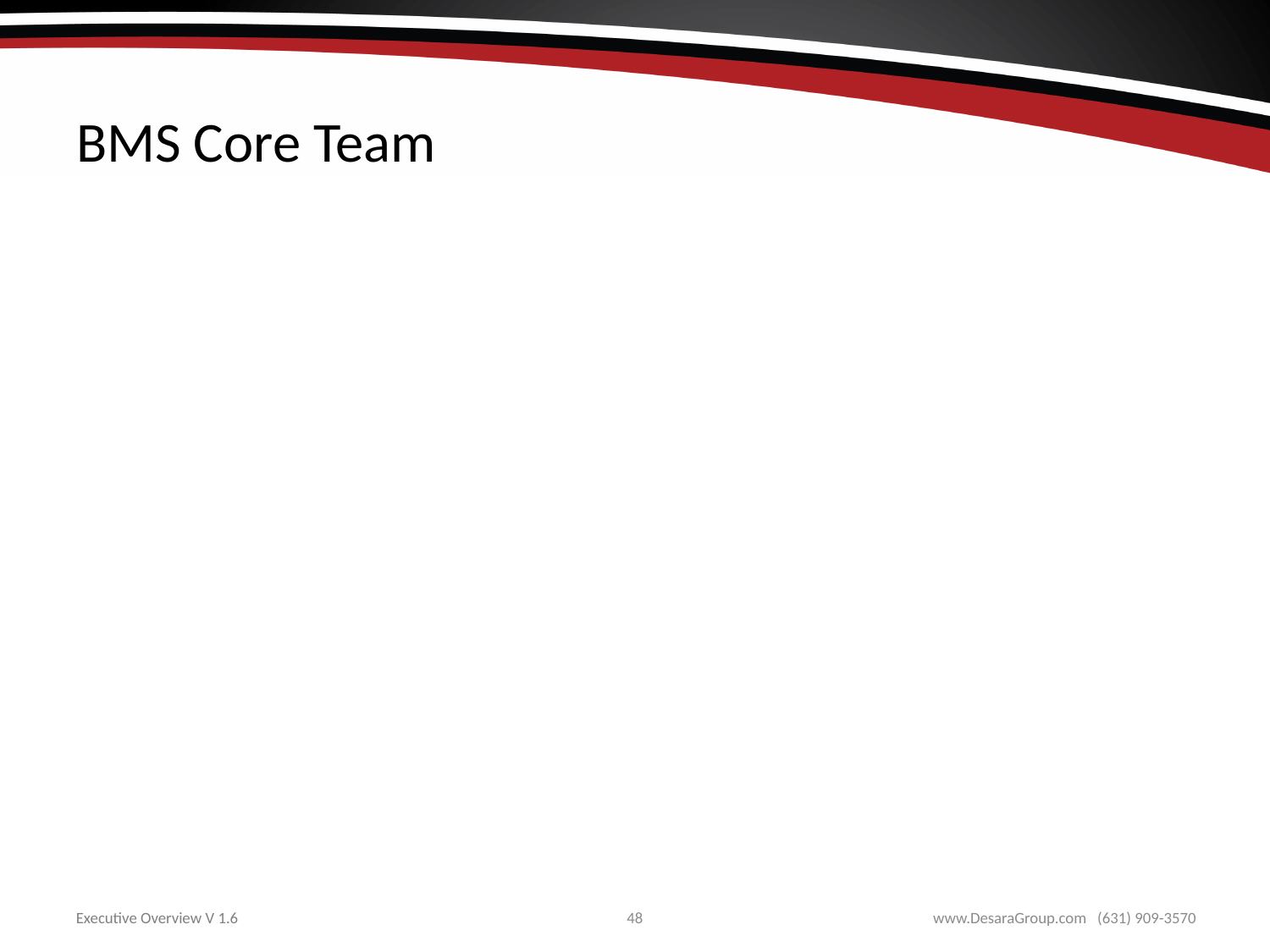

# BMS Core Team
48
www.DesaraGroup.com   (631) 909-3570